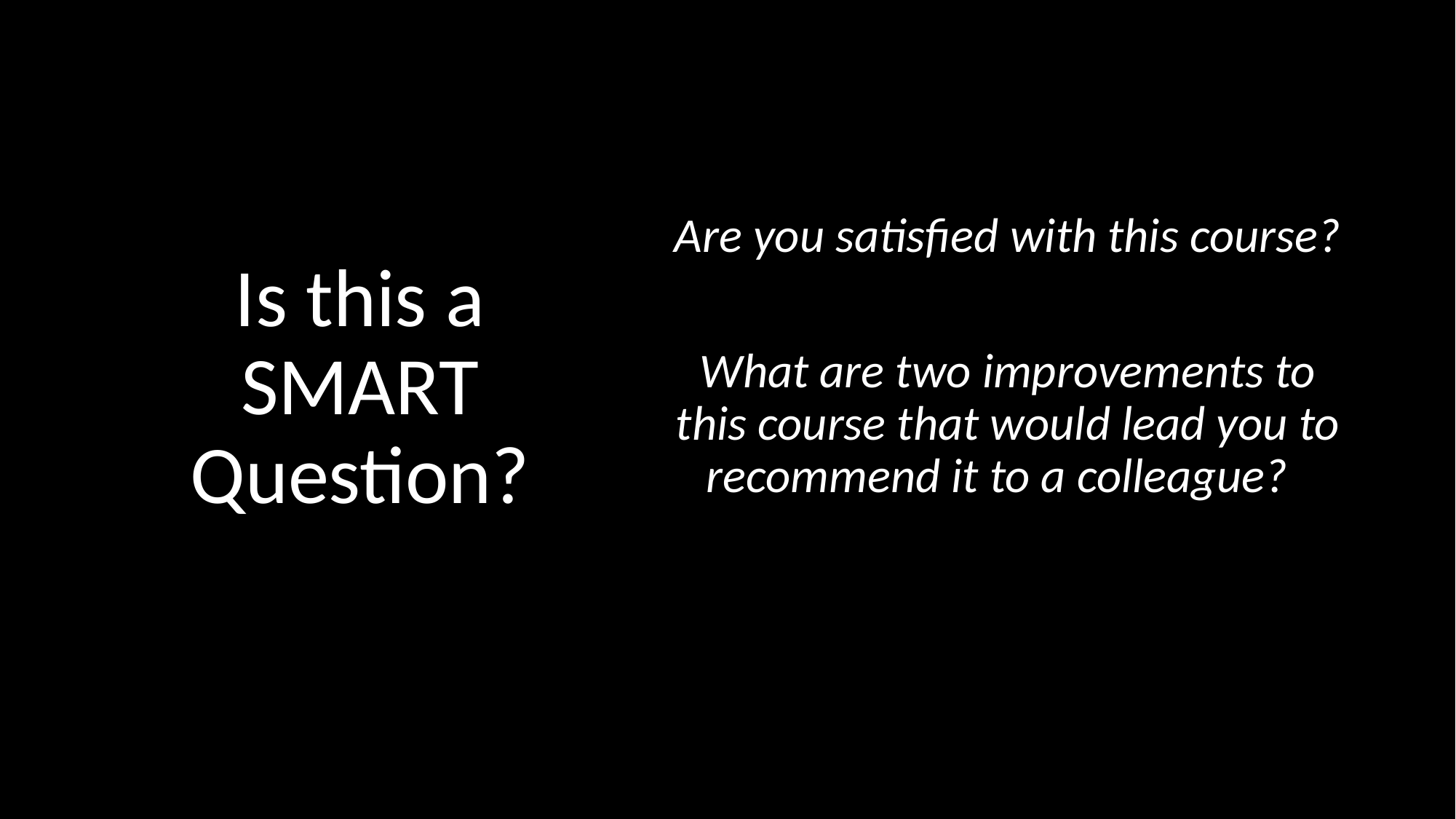

Are you satisfied with this course?

What are two improvements to this course that would lead you to recommend it to a colleague?

# Is this a SMART Question?